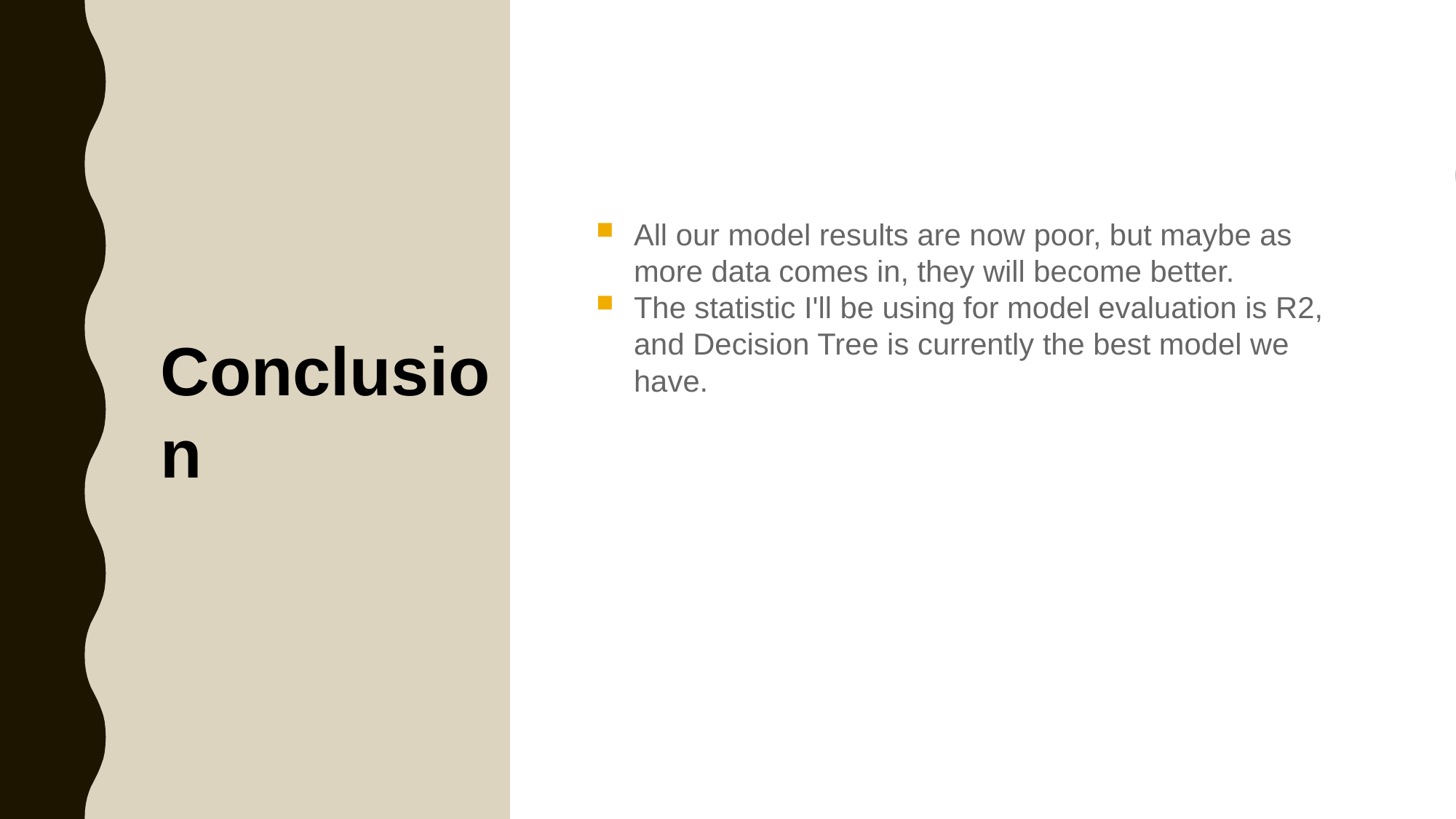

# Conclusion
All our model results are now poor, but maybe as more data comes in, they will become better.
The statistic I'll be using for model evaluation is R2, and Decision Tree is currently the best model we have.